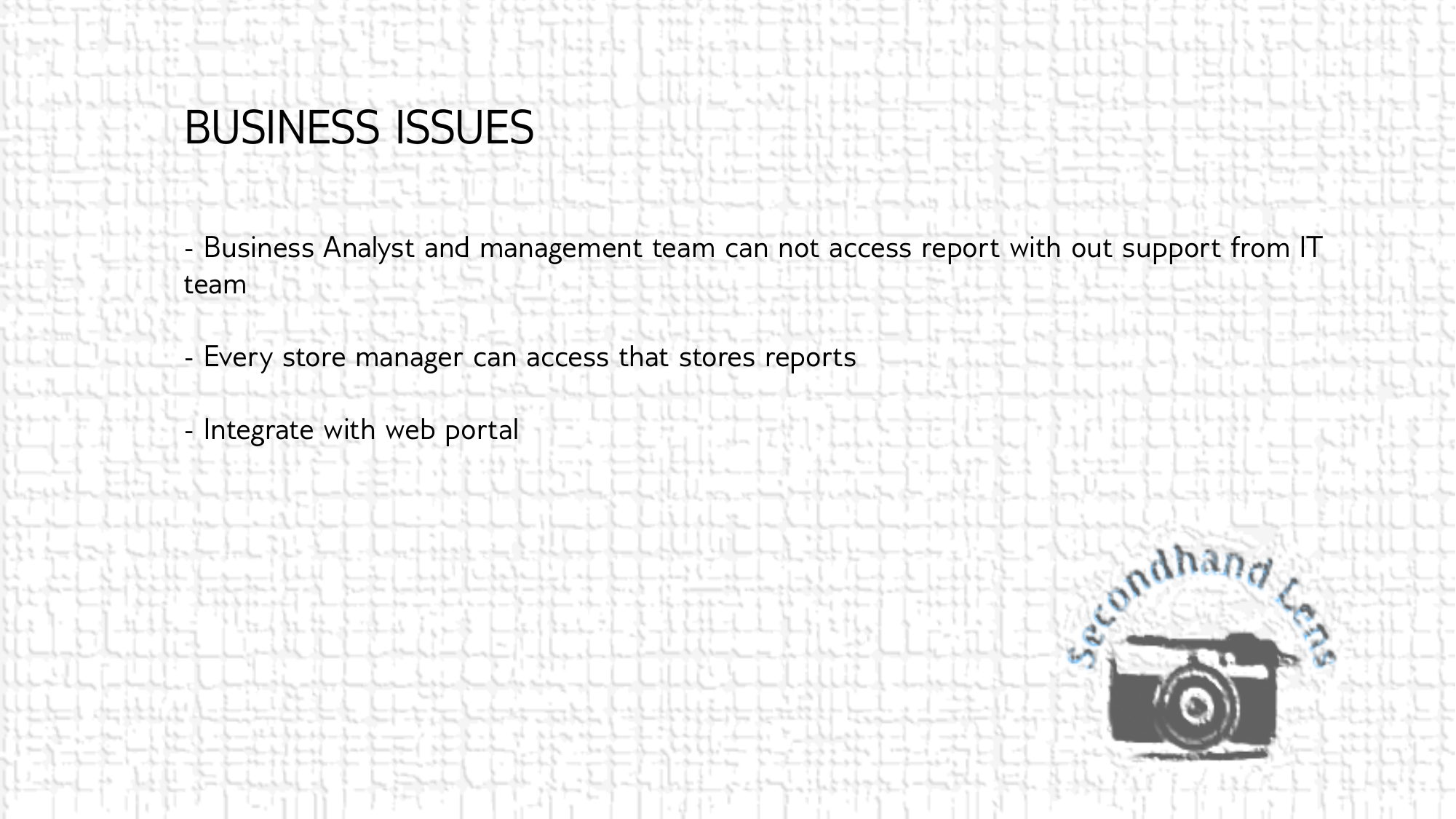

# Business issues
- Business Analyst and management team can not access report with out support from IT team

- Every store manager can access that stores reports

- Integrate with web portal